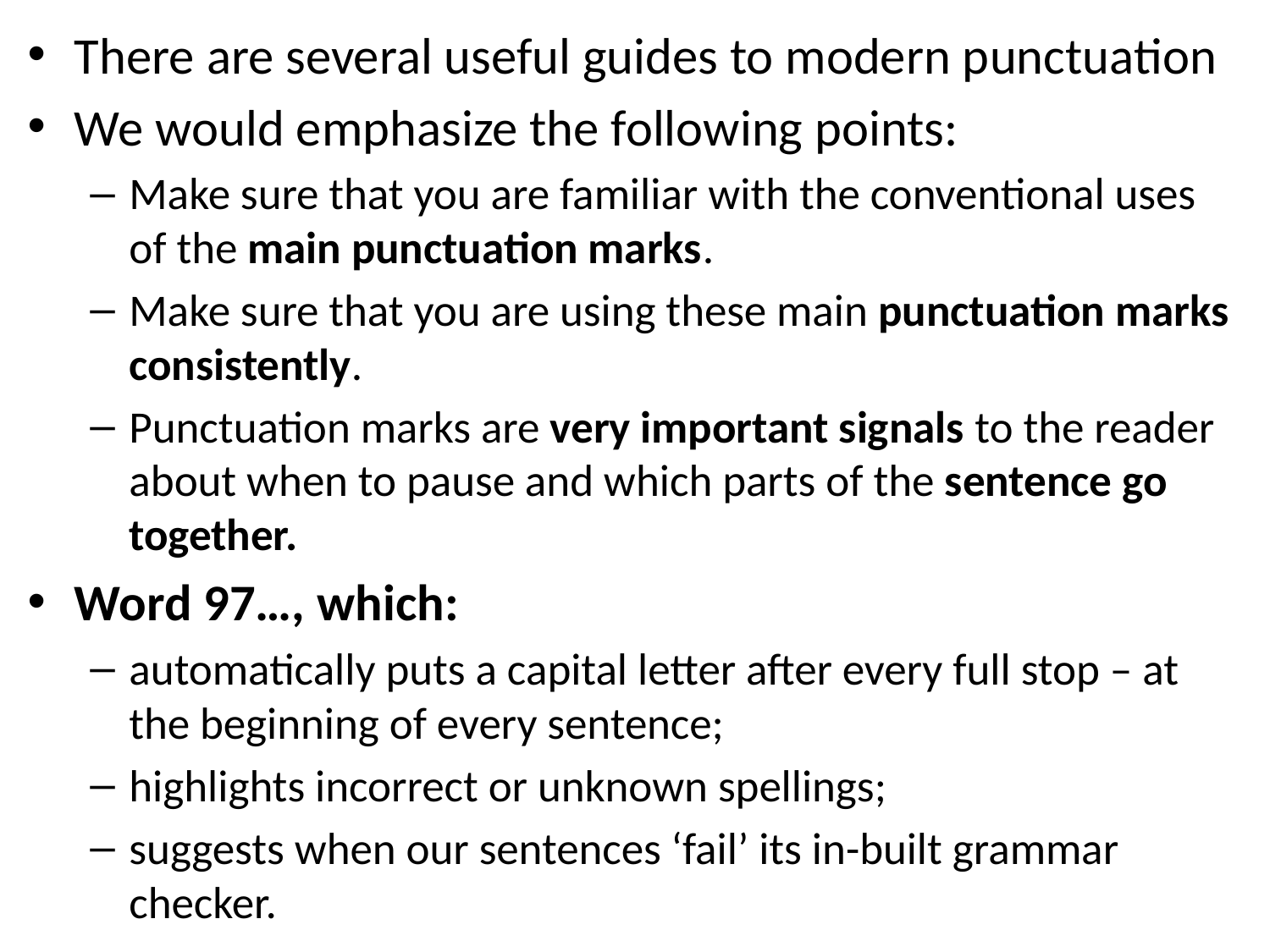

There are several useful guides to modern punctuation
We would emphasize the following points:
Make sure that you are familiar with the conventional uses of the main punctuation marks.
Make sure that you are using these main punctuation marks consistently.
Punctuation marks are very important signals to the reader about when to pause and which parts of the sentence go together.
Word 97…, which:
automatically puts a capital letter after every full stop – at the beginning of every sentence;
highlights incorrect or unknown spellings;
suggests when our sentences ‘fail’ its in-built grammar checker.